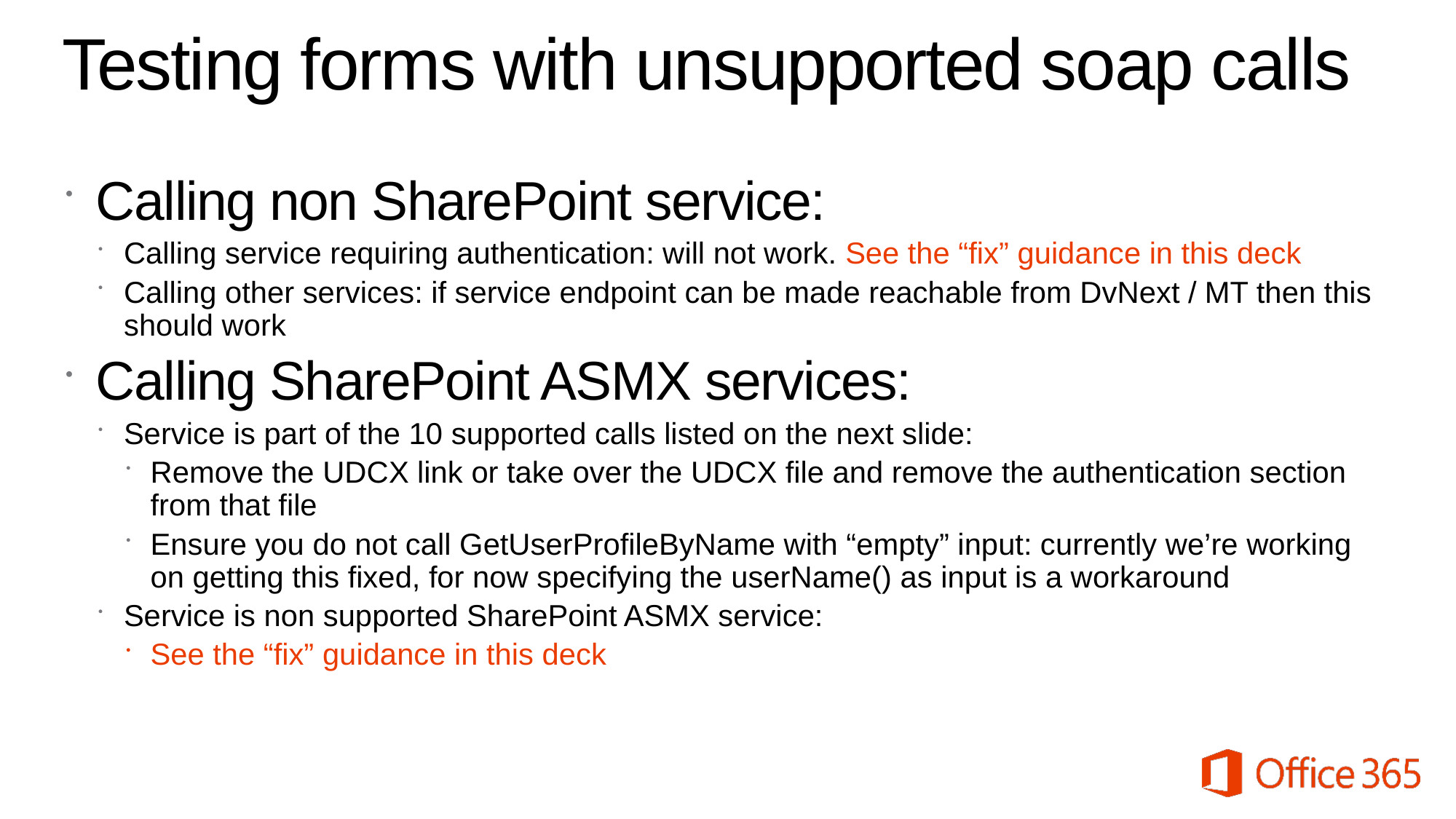

# Testing forms with unsupported soap calls
Calling non SharePoint service:
Calling service requiring authentication: will not work. See the “fix” guidance in this deck
Calling other services: if service endpoint can be made reachable from DvNext / MT then this should work
Calling SharePoint ASMX services:
Service is part of the 10 supported calls listed on the next slide:
Remove the UDCX link or take over the UDCX file and remove the authentication section from that file
Ensure you do not call GetUserProfileByName with “empty” input: currently we’re working on getting this fixed, for now specifying the userName() as input is a workaround
Service is non supported SharePoint ASMX service:
See the “fix” guidance in this deck